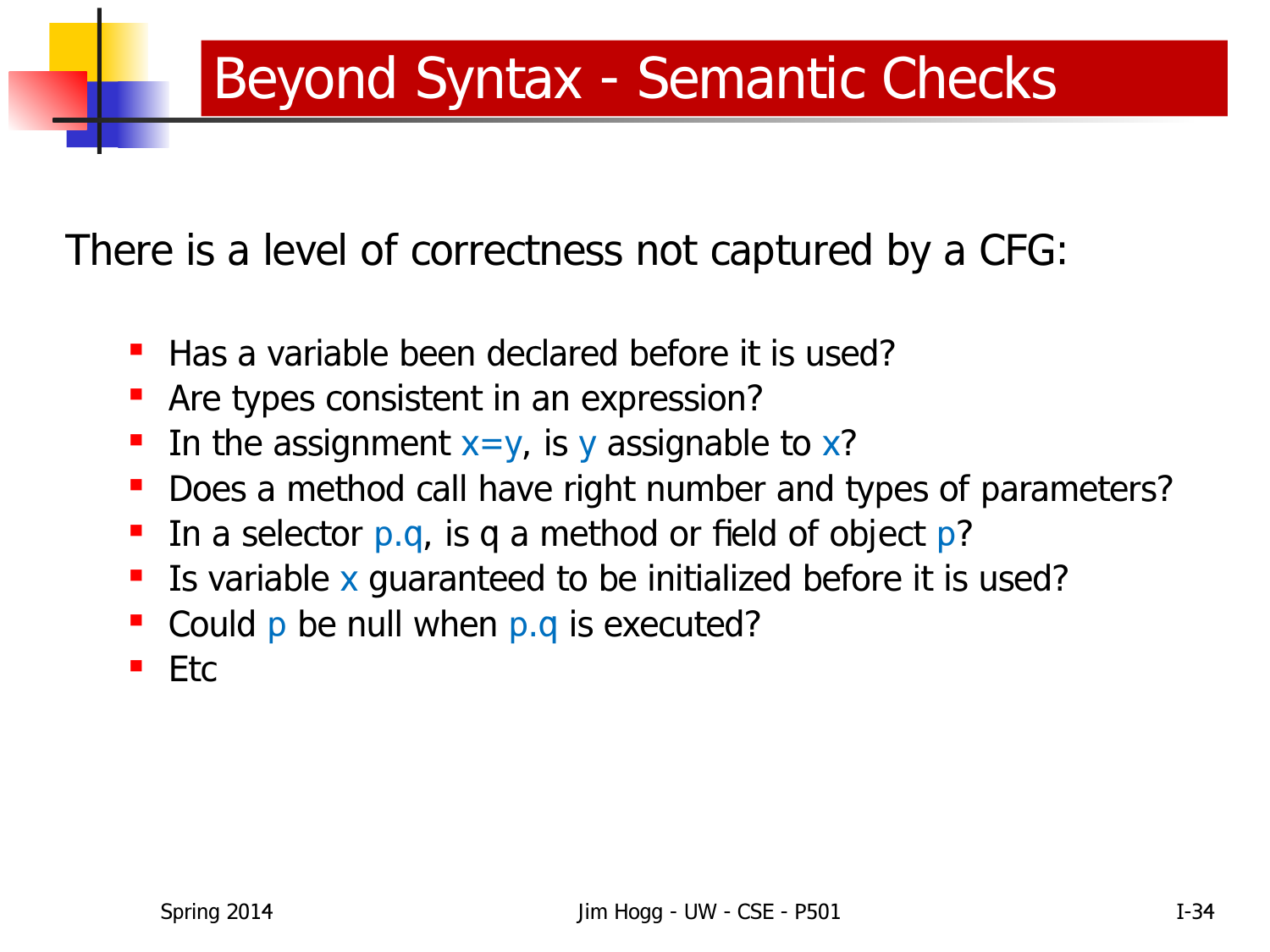

# Beyond Syntax - Semantic Checks
There is a level of correctness not captured by a CFG:

Has a variable been declared before it is used?
Are types consistent in an expression?
In the assignment x=y, is y assignable to x?
Does a method call have right number and types of parameters?
In a selector p.q, is q a method or field of object p?
Is variable x guaranteed to be initialized before it is used?
Could p be null when p.q is executed?
Etc
Spring 2014
Jim Hogg - UW - CSE - P501
I-34